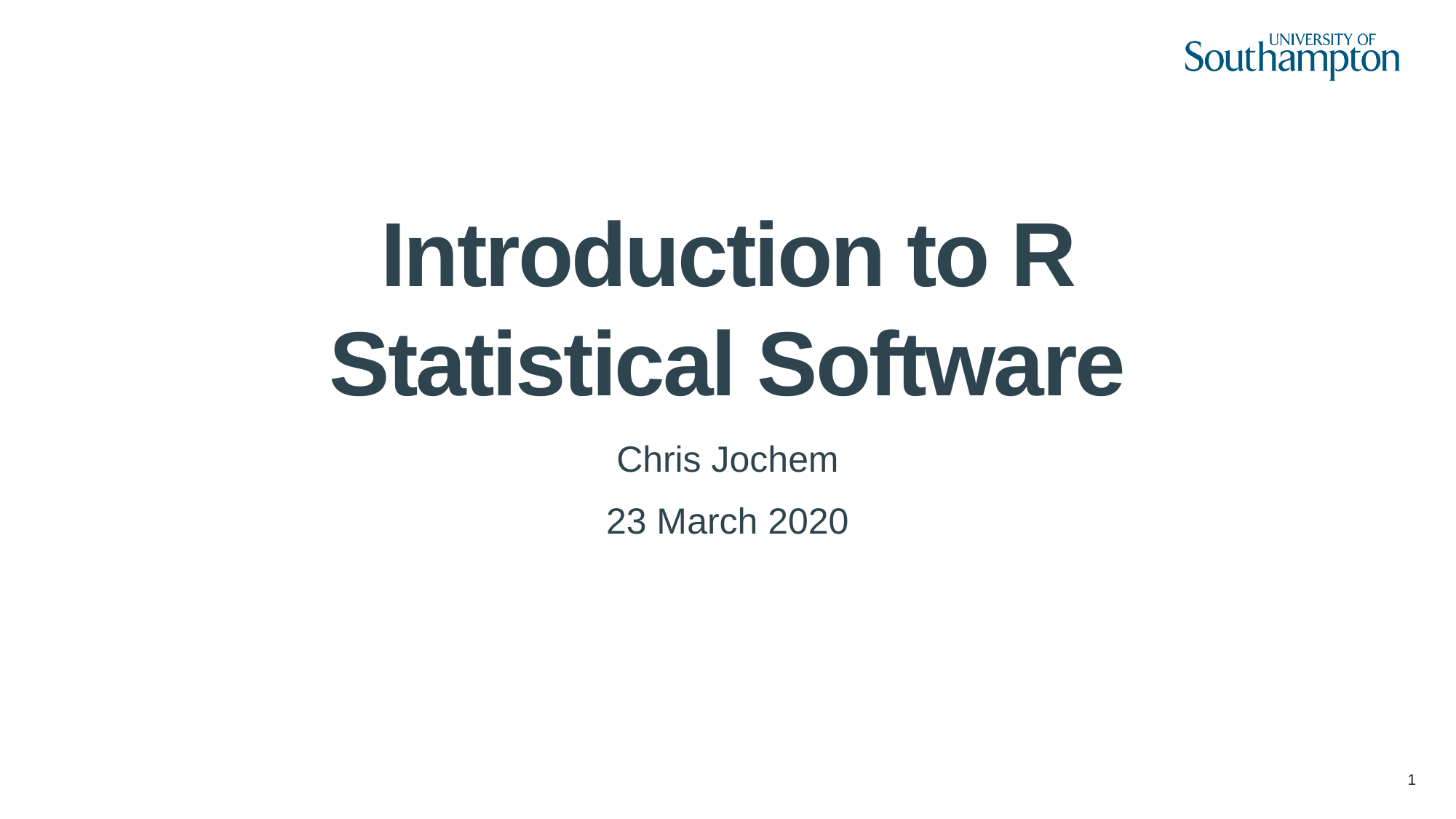

# Introduction to R Statistical Software
Chris Jochem
23 March 2020